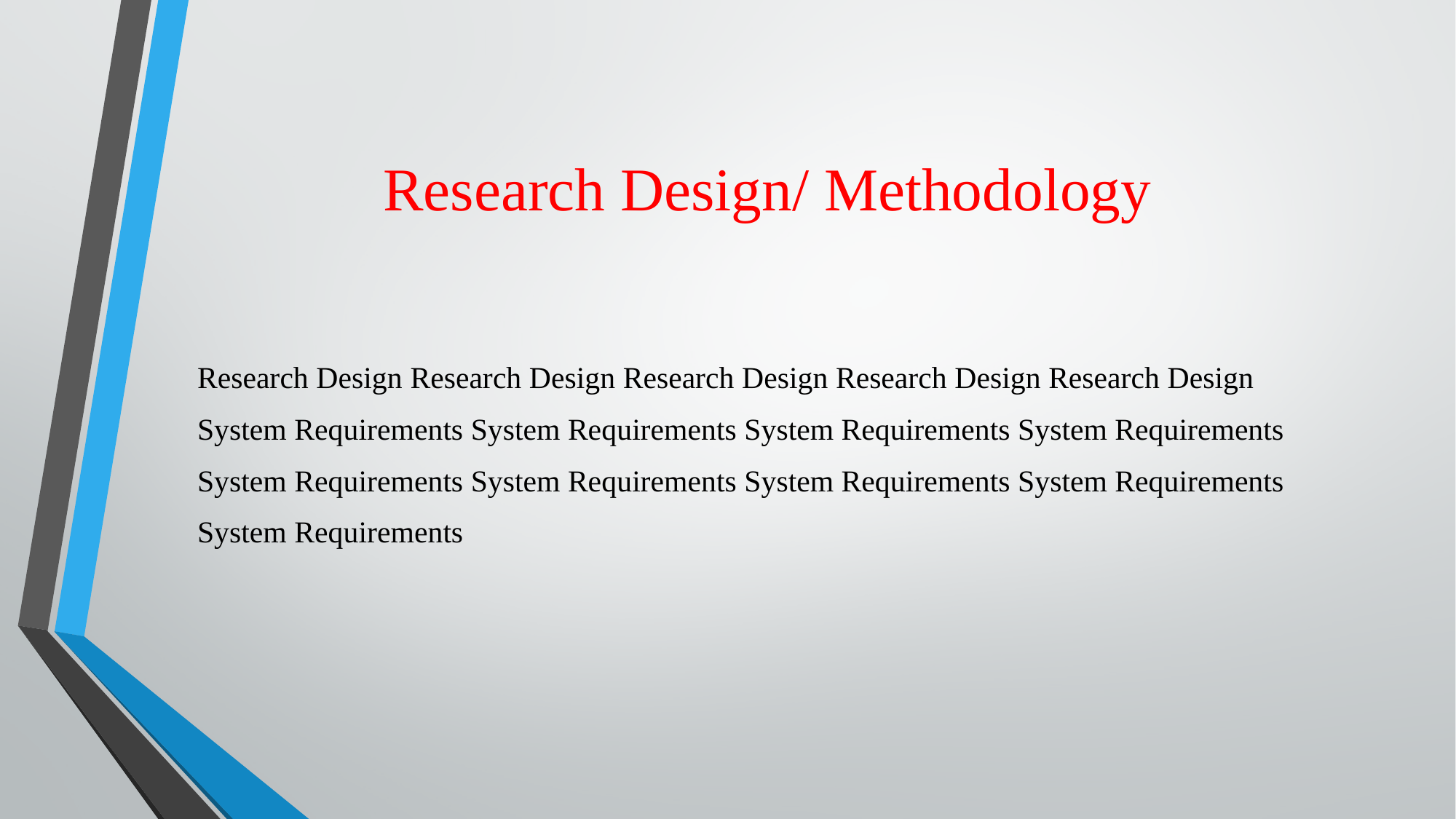

# Research Design/ Methodology
Research Design Research Design Research Design Research Design Research Design
System Requirements System Requirements System Requirements System Requirements
System Requirements System Requirements System Requirements System Requirements
System Requirements